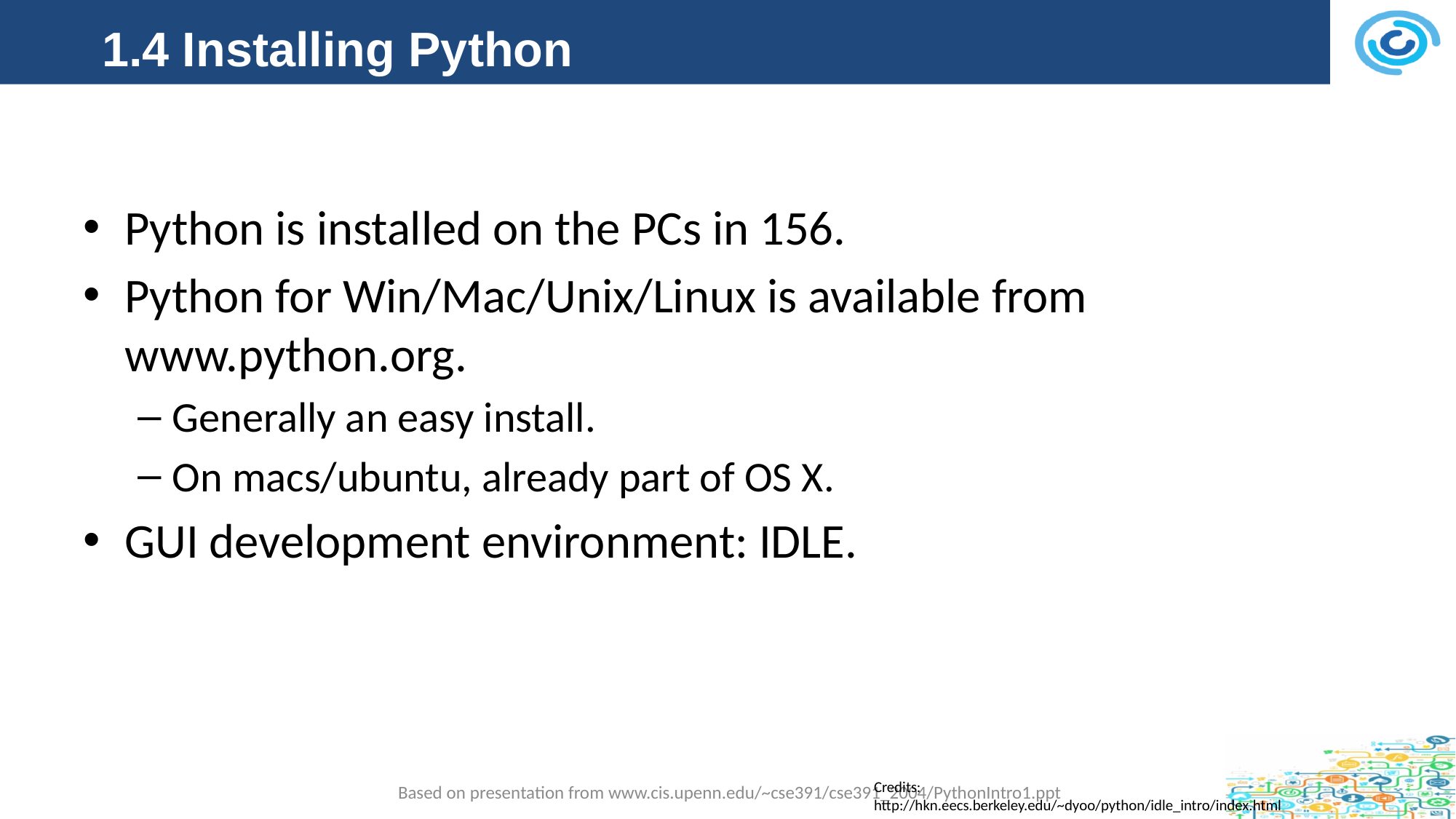

# 1.4 Installing Python
Python is installed on the PCs in 156.
Python for Win/Mac/Unix/Linux is available from www.python.org.
Generally an easy install.
On macs/ubuntu, already part of OS X.
GUI development environment: IDLE.

Based on presentation from www.cis.upenn.edu/~cse391/cse391_2004/PythonIntro1.ppt
Credits:
http://hkn.eecs.berkeley.edu/~dyoo/python/idle_intro/index.html